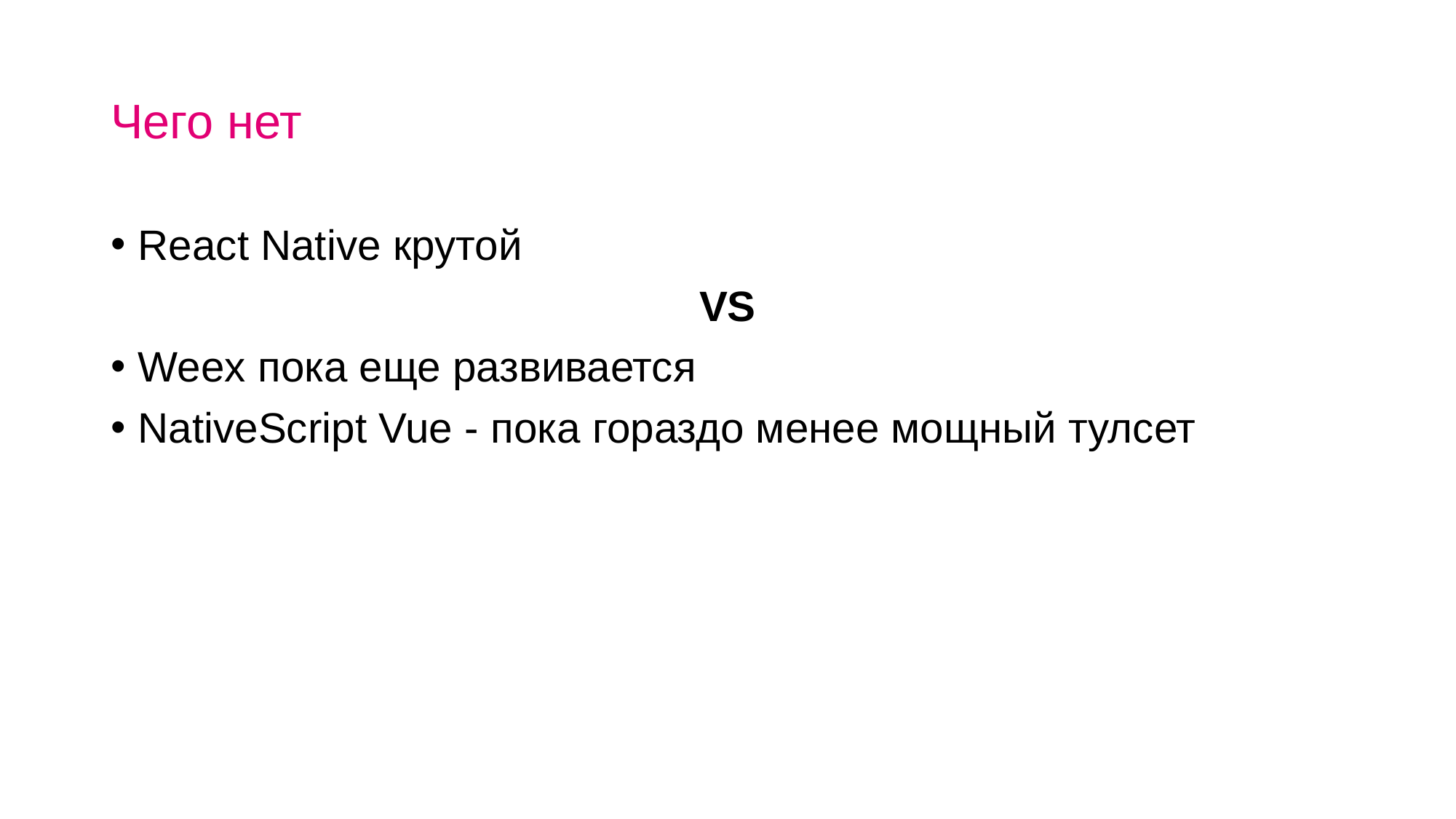

# Чего нет
React Native крутой
VS
Weex пока еще развивается
NativeScript Vue - пока гораздо менее мощный тулсет